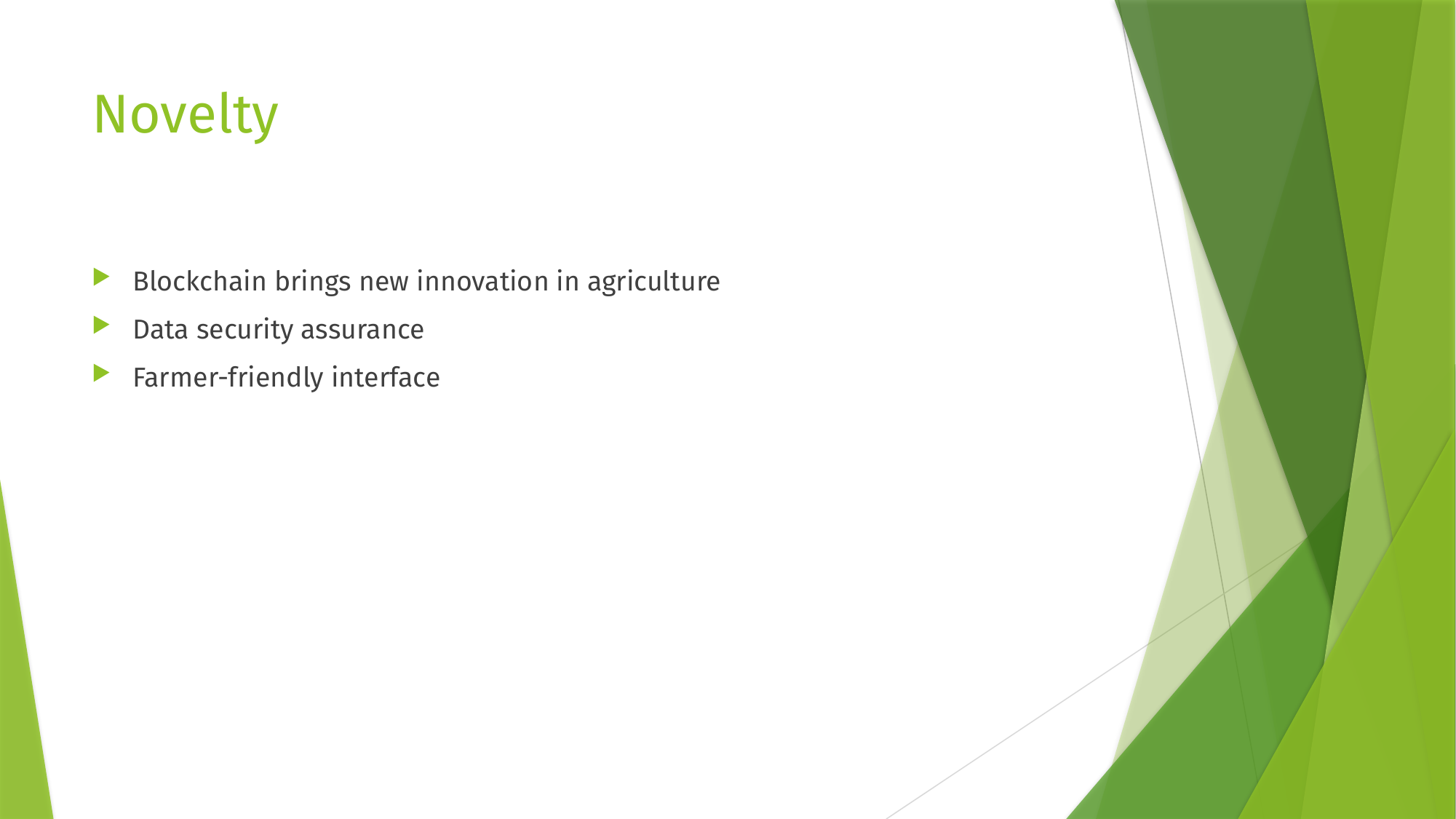

# Novelty
Blockchain brings new innovation in agriculture
Data security assurance
Farmer-friendly interface